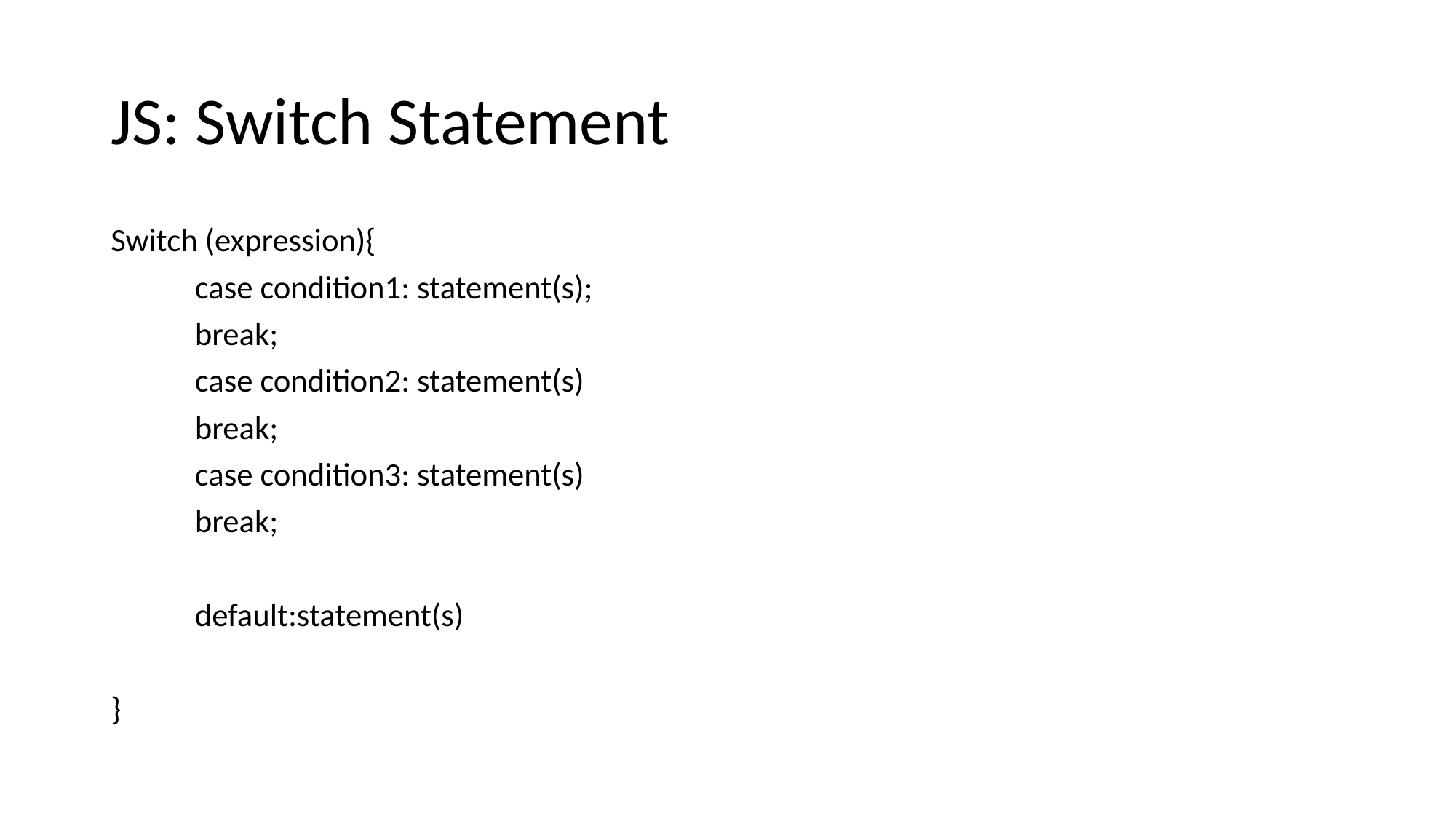

# JS: Switch Statement
Switch (expression){
	case condition1: statement(s);
	break;
	case condition2: statement(s)
	break;
	case condition3: statement(s)
	break;

	default:statement(s)

}